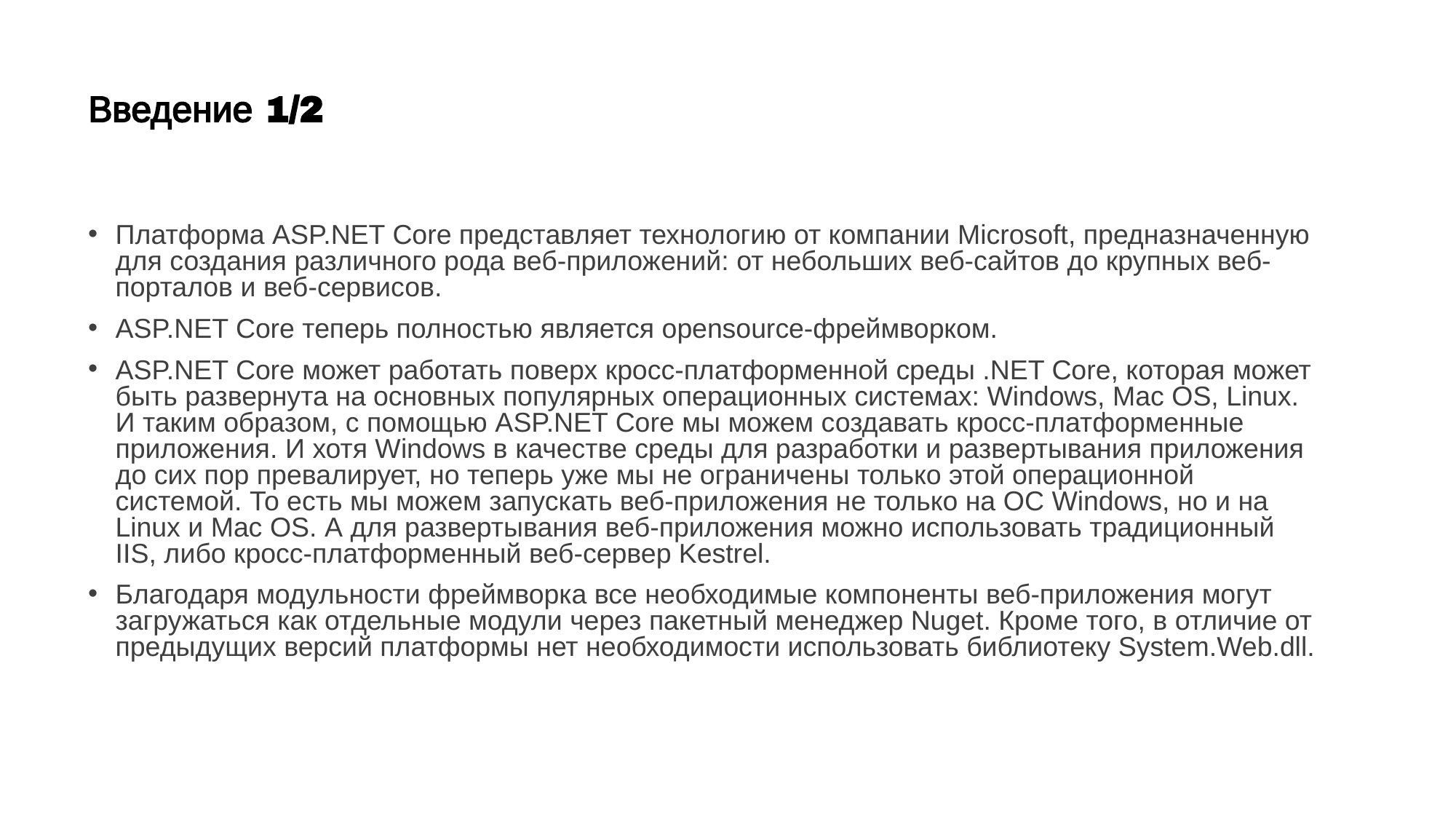

# Введение 1/2
Платформа ASP.NET Core представляет технологию от компании Microsoft, предназначенную для создания различного рода веб-приложений: от небольших веб-сайтов до крупных веб-порталов и веб-сервисов.
ASP.NET Core теперь полностью является opensource-фреймворком.
ASP.NET Core может работать поверх кросс-платформенной среды .NET Core, которая может быть развернута на основных популярных операционных системах: Windows, Mac OS, Linux. И таким образом, с помощью ASP.NET Core мы можем создавать кросс-платформенные приложения. И хотя Windows в качестве среды для разработки и развертывания приложения до сих пор превалирует, но теперь уже мы не ограничены только этой операционной системой. То есть мы можем запускать веб-приложения не только на ОС Windows, но и на Linux и Mac OS. А для развертывания веб-приложения можно использовать традиционный IIS, либо кросс-платформенный веб-сервер Kestrel.
Благодаря модульности фреймворка все необходимые компоненты веб-приложения могут загружаться как отдельные модули через пакетный менеджер Nuget. Кроме того, в отличие от предыдущих версий платформы нет необходимости использовать библиотеку System.Web.dll.